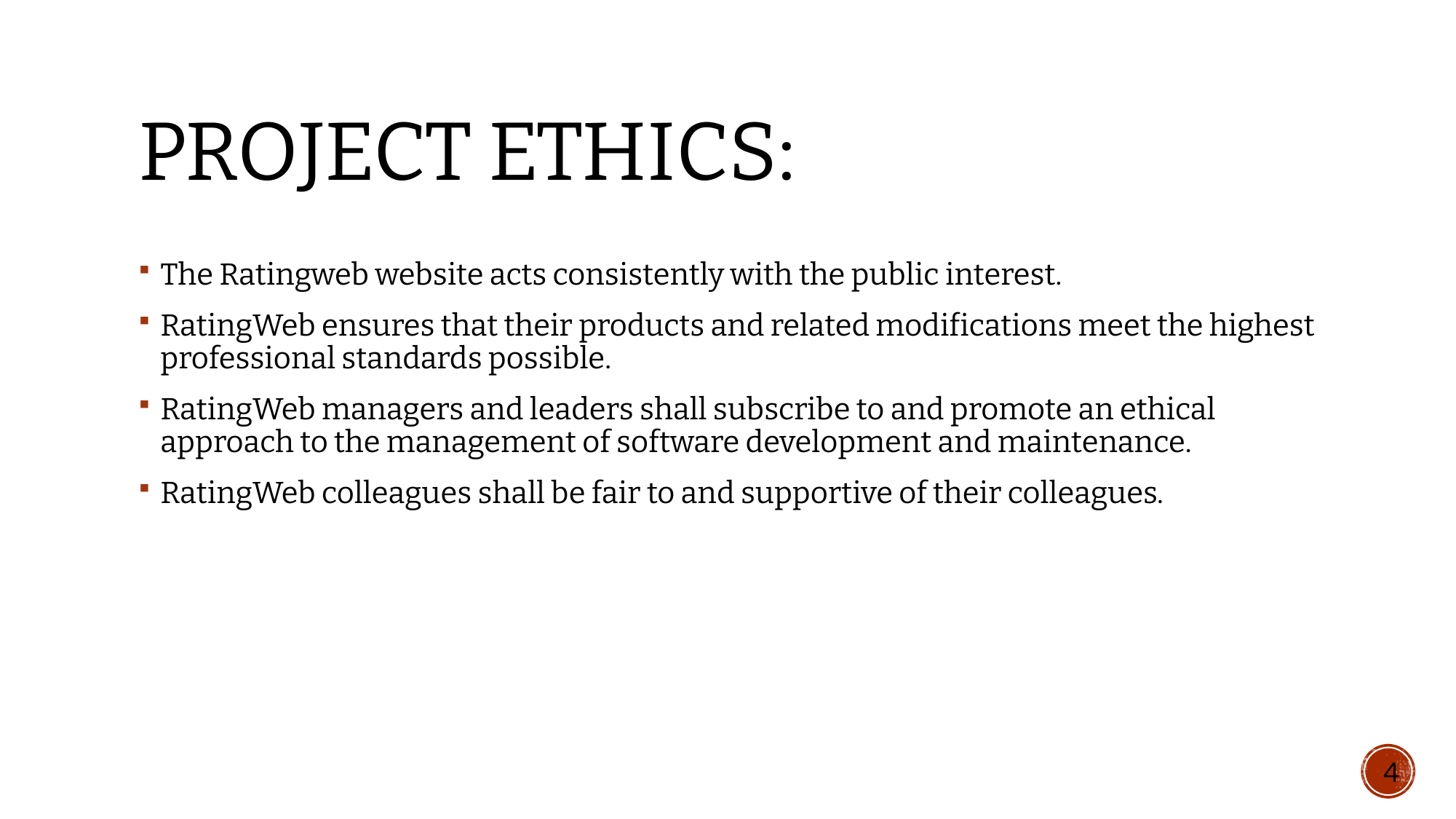

# Project Ethics:
The Ratingweb website acts consistently with the public interest.
RatingWeb ensures that their products and related modifications meet the highest professional standards possible.
RatingWeb managers and leaders shall subscribe to and promote an ethical approach to the management of software development and maintenance.
RatingWeb colleagues shall be fair to and supportive of their colleagues.
4